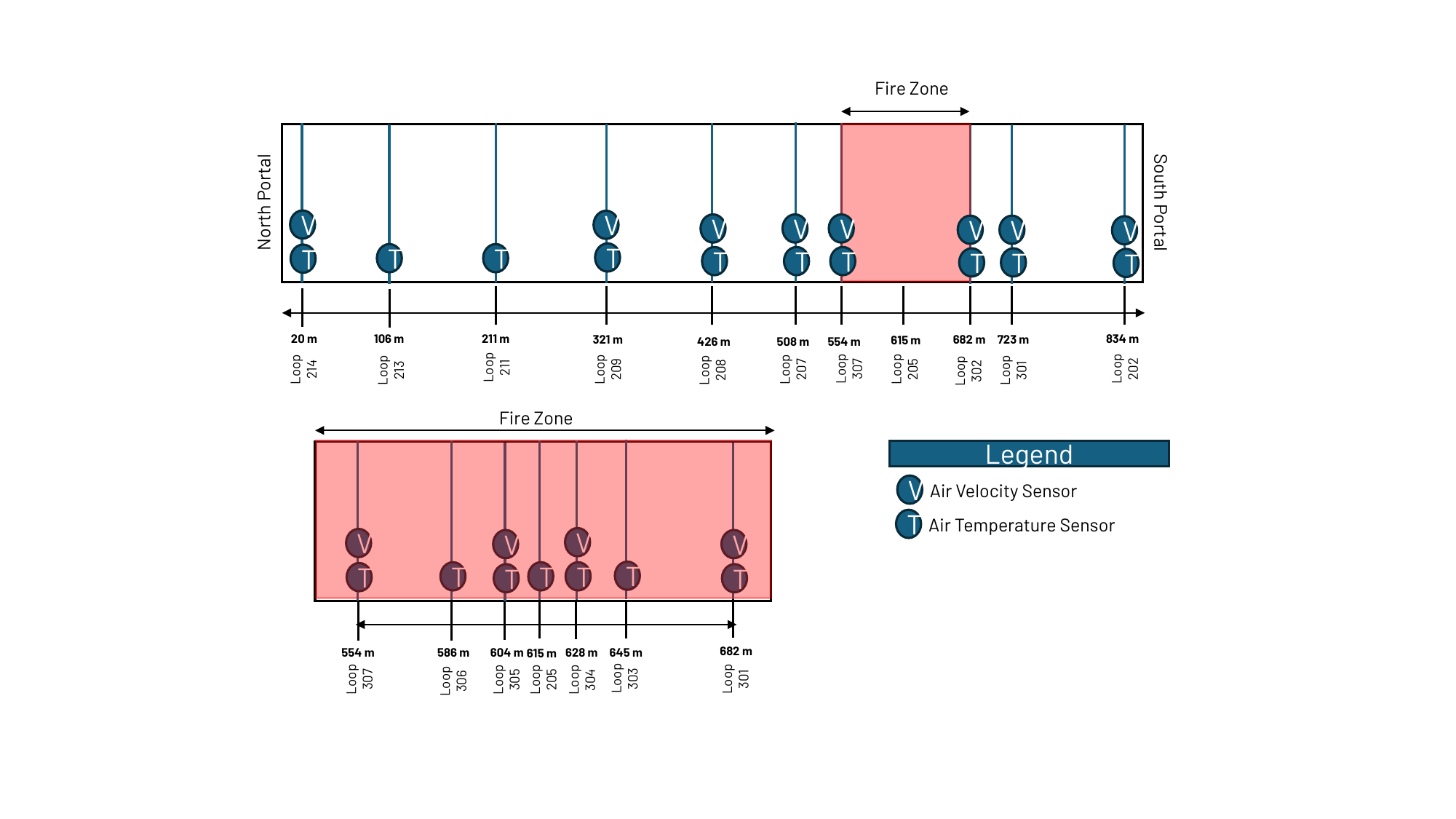

Fire Zone

North Portal
South Portal
V
V
V
V
V
V
V
V
T
T
T
T
T
T
T
T
T
T
106 m
834 m
211 m
20 m
321 m
723 m
682 m
615 m
508 m
426 m
554 m
Loop 211
Loop 307
Loop 202
Loop 205
Loop 214
Loop 209
Loop 207
Loop 208
Loop 213
Loop 301
Loop 302
Fire Zone

Legend

Air Velocity Sensor
V
Air Temperature Sensor
T
V
V
V
V
T
T
T
T
T
T
T
682 m
554 m
628 m
586 m
604 m
645 m
615 m
Loop 303
Loop 301
Loop 307
Loop 305
Loop 205
Loop 304
Loop 306